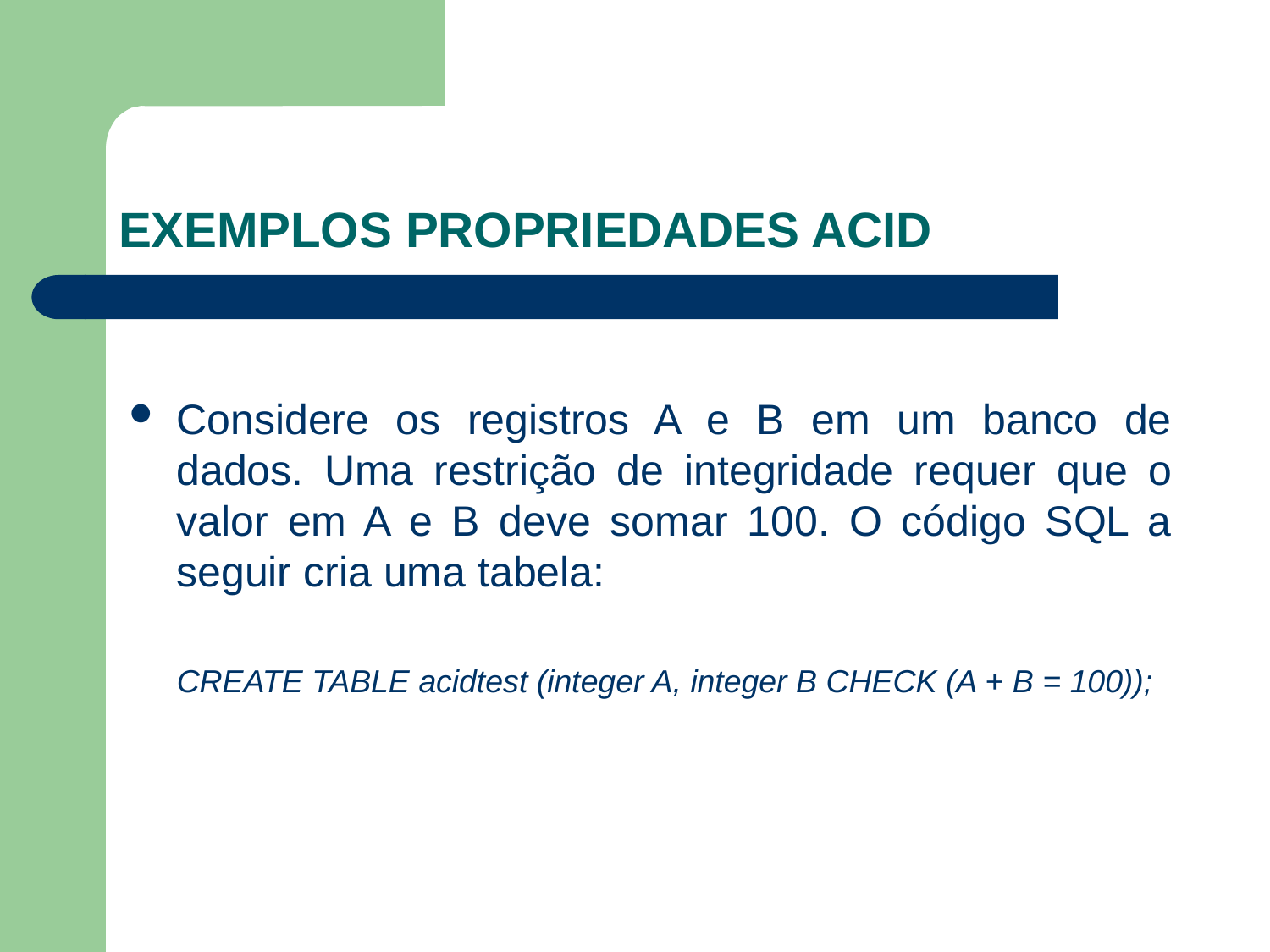

# EXEMPLOS PROPRIEDADES ACID
Considere os registros A e B em um banco de dados. Uma restrição de integridade requer que o valor em A e B deve somar 100. O código SQL a seguir cria uma tabela:

	CREATE TABLE acidtest (integer A, integer B CHECK (A + B = 100));